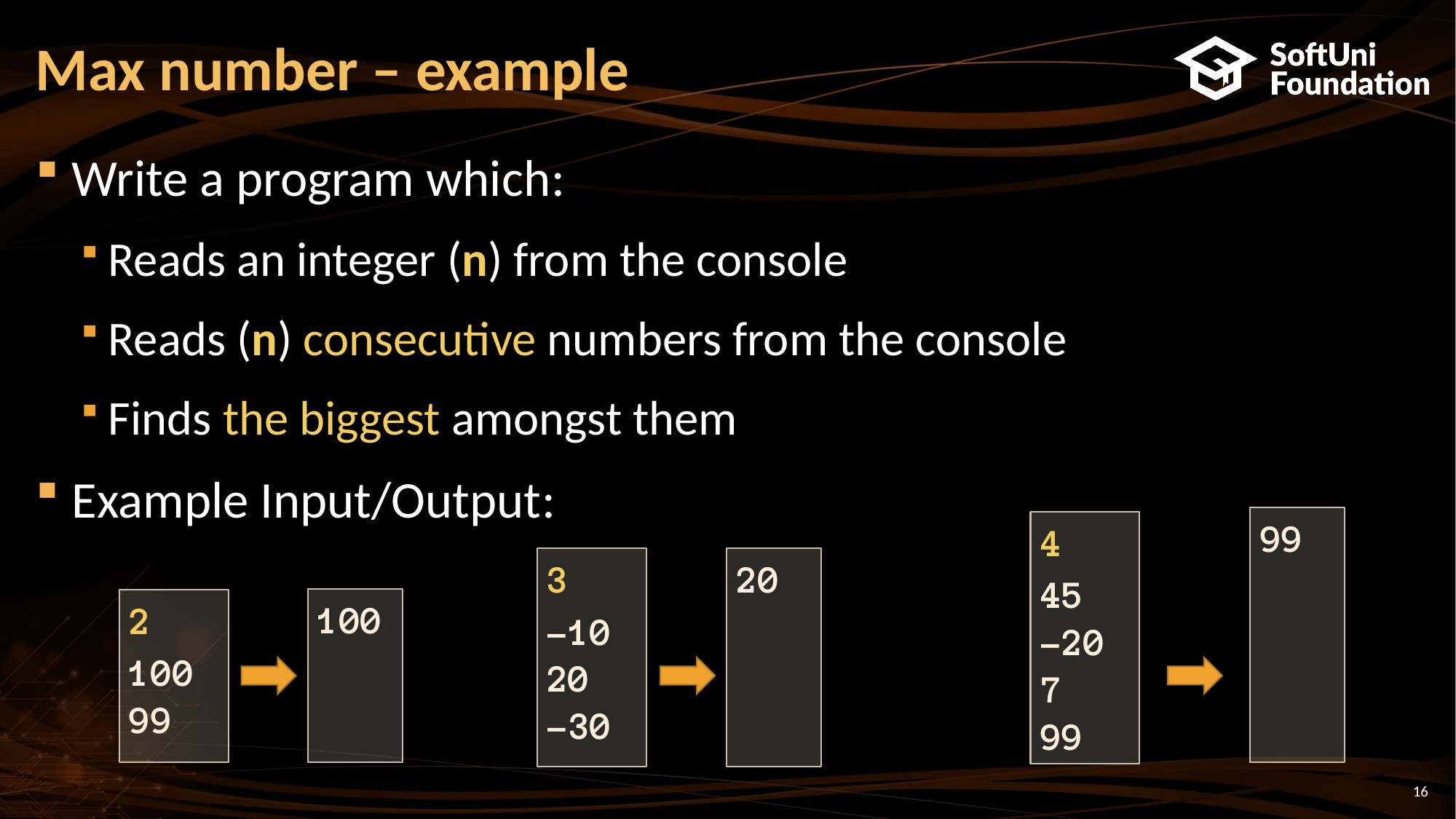

# Max number – example
Write a program which:
Reads an integer (n) from the console
Reads (n) consecutive numbers from the console
Finds the biggest amongst them
Example Input/Output:
99
4
45
-20
7
99

20
3
-10
20
-30

100
2
100
99

16